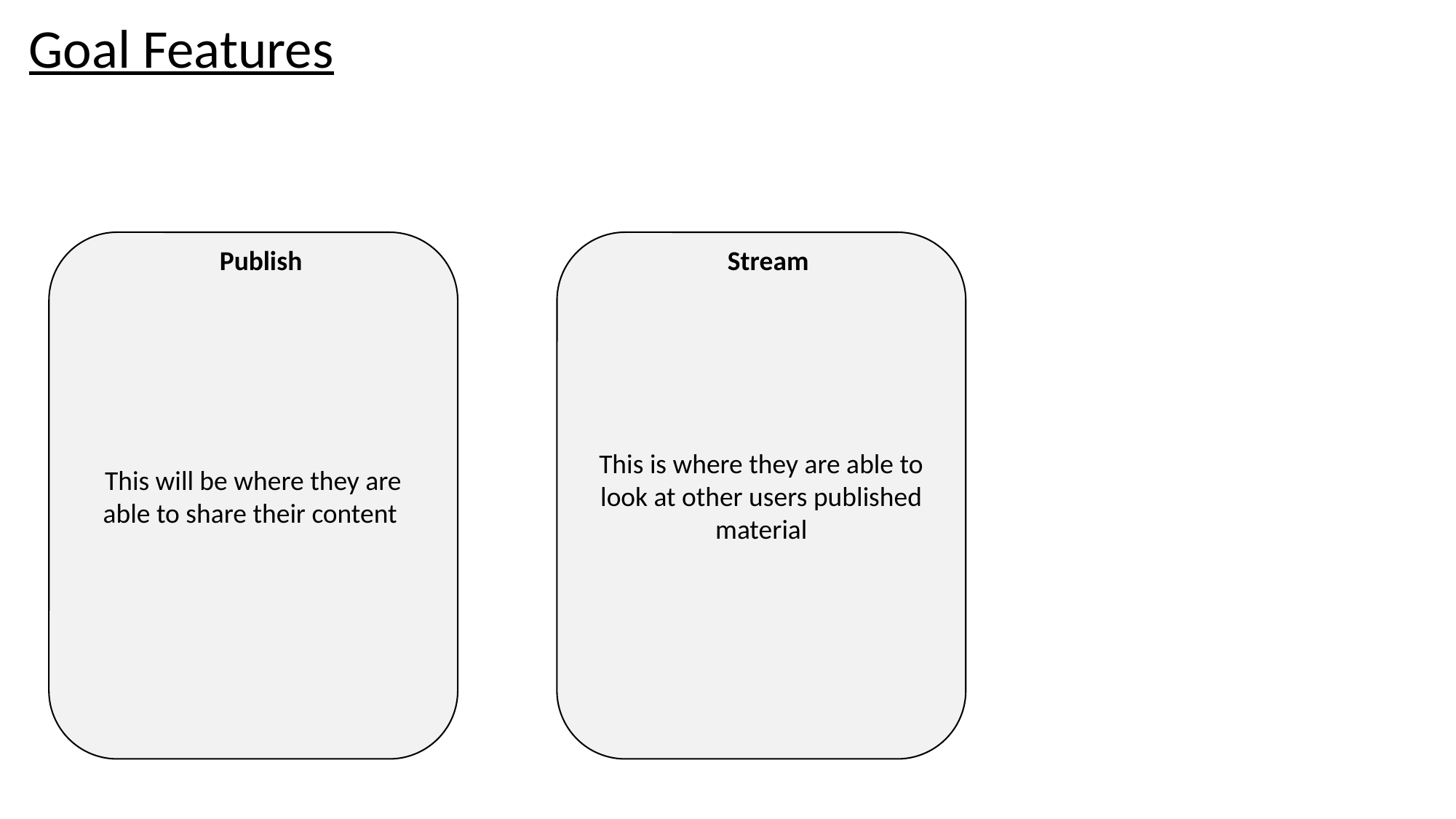

Goal Features
This will be where they are able to share their content
This is where they are able to look at other users published material
Publish
Stream